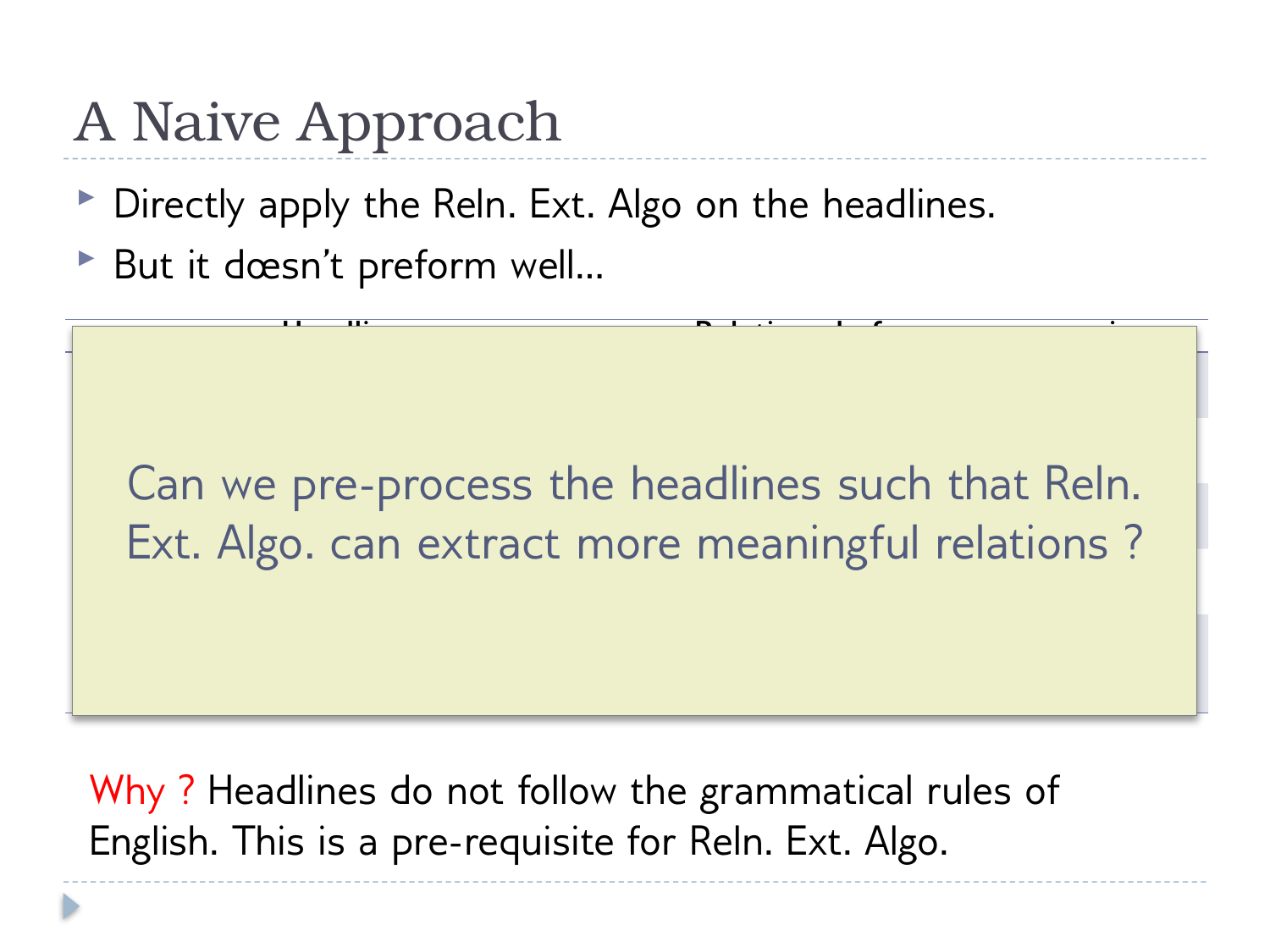

# A Naive Approach
Directly apply the Reln. Ext. Algo on the headlines.
But it doesn’t preform well…
| Headlines | Relations before pre-processing |
| --- | --- |
| Court to Arvind Kejriwal: Appear on May 24 or face action | No relations extracted |
| Is it right to use such foul language: Arvind Kejriwal to Narendra Modi | No relations extracted |
| BJP on power crisis: Arvind Kejriwal should quit | No relations extracted |
| BJP: Arvind Kejriwal unable to govern, looking for escape route | No relations extracted |
| Anna Hazare: I will protest against Arvind Kejriwal if he indulges in wrongdoing | <I, will protest against, Arvind Kejriwal> |

Can we pre-process the headlines such that Reln. Ext. Algo. can extract more meaningful relations ?

Why ? Headlines do not follow the grammatical rules of English. This is a pre-requisite for Reln. Ext. Algo.